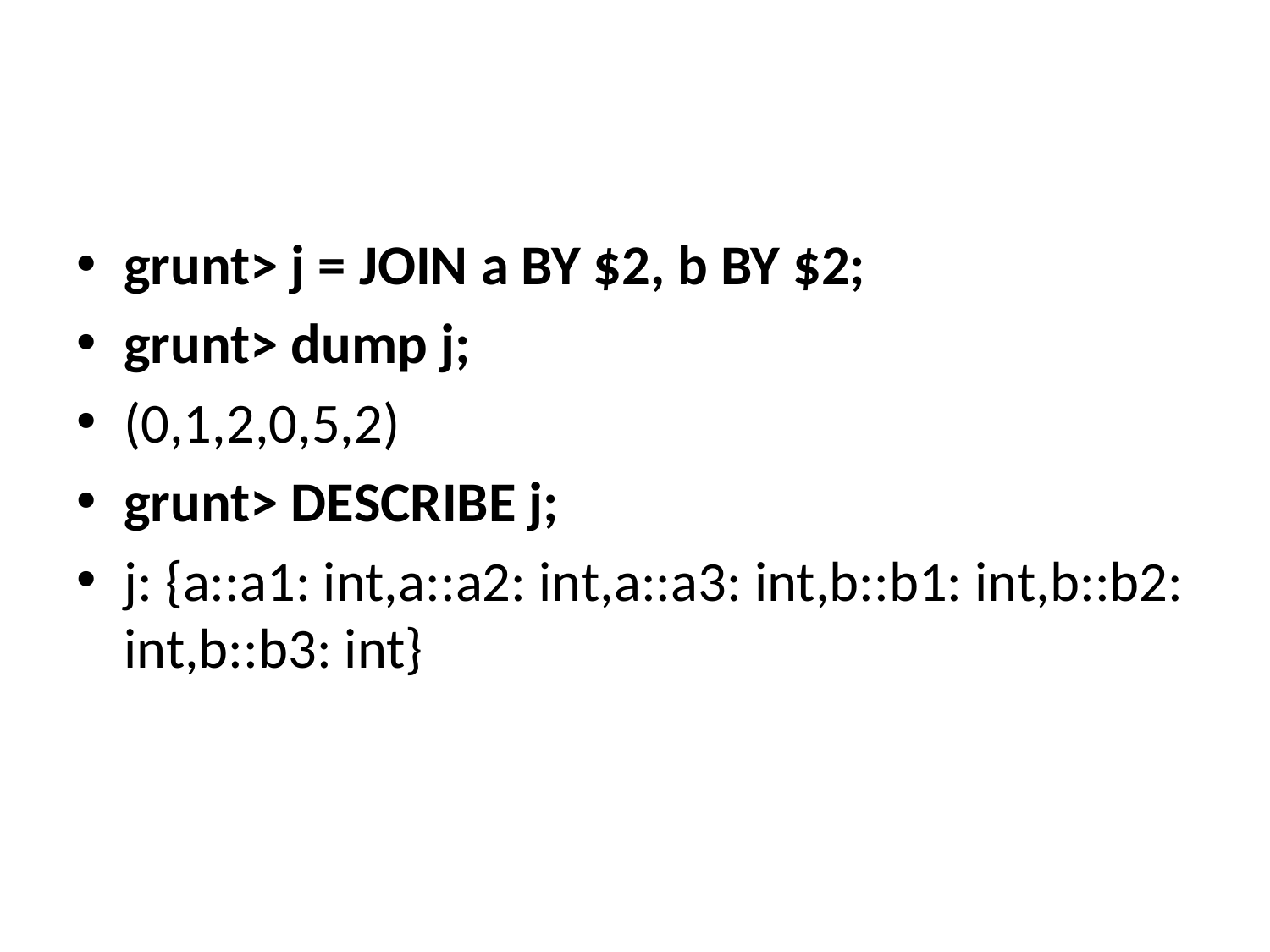

#
grunt> j = JOIN a BY $2, b BY $2;
grunt> dump j;
(0,1,2,0,5,2)
grunt> DESCRIBE j;
j: {a::a1: int,a::a2: int,a::a3: int,b::b1: int,b::b2: int,b::b3: int}